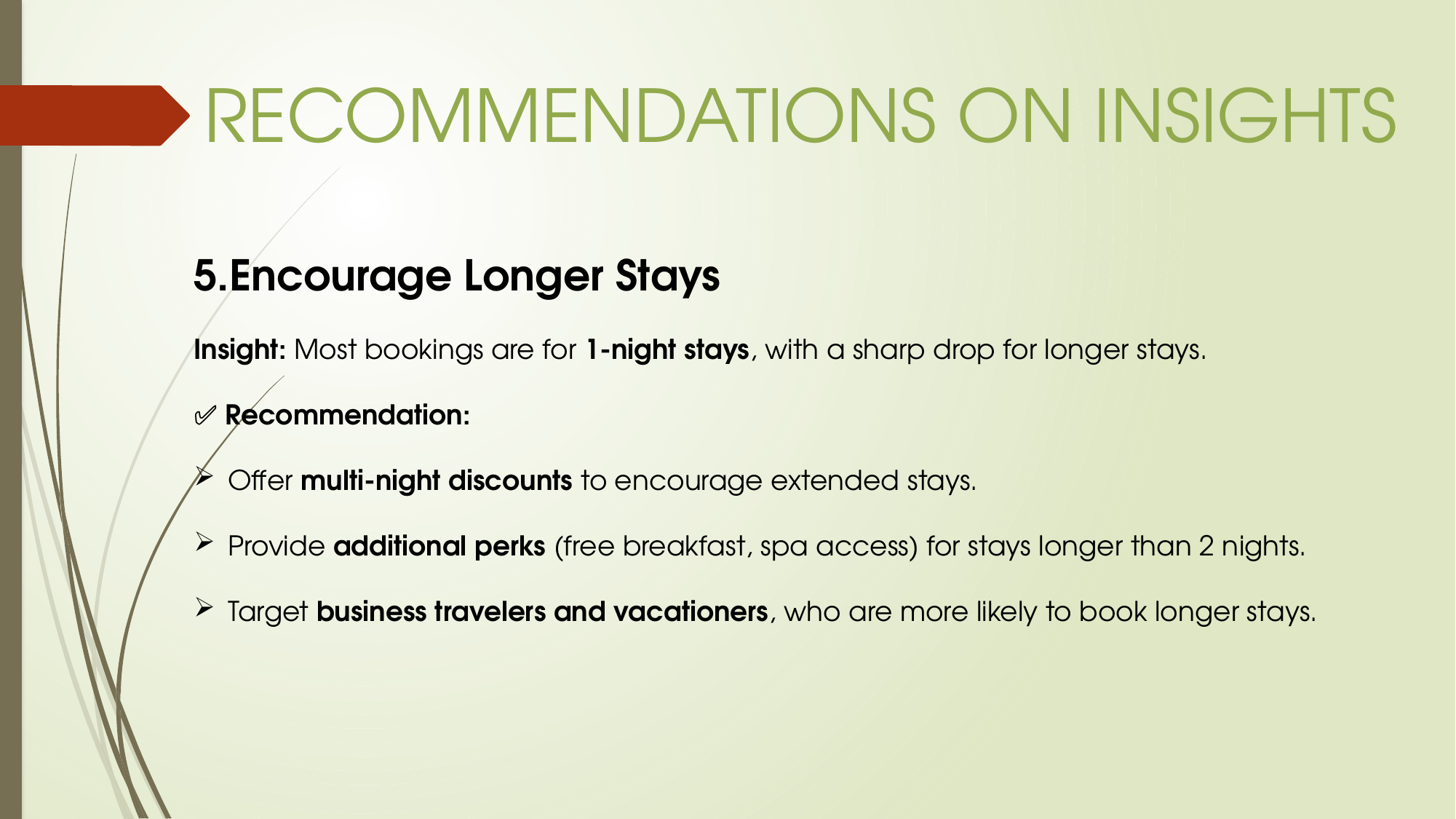

RECOMMENDATIONS ON INSIGHTS
5.Encourage Longer Stays
Insight: Most bookings are for 1-night stays, with a sharp drop for longer stays.
✅ Recommendation:
Offer multi-night discounts to encourage extended stays.
Provide additional perks (free breakfast, spa access) for stays longer than 2 nights.
Target business travelers and vacationers, who are more likely to book longer stays.